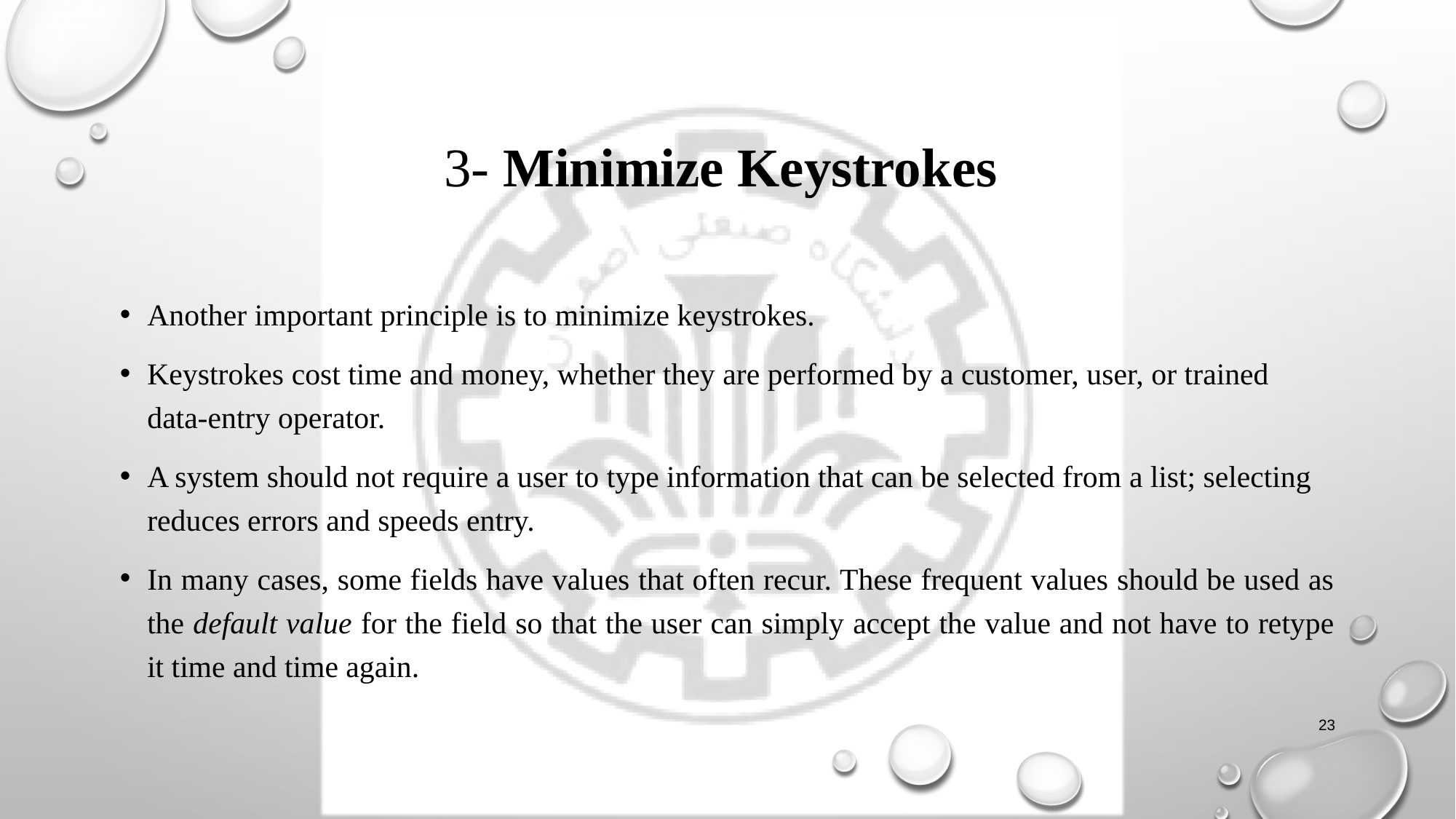

# 3- Minimize Keystrokes
Another important principle is to minimize keystrokes.
Keystrokes cost time and money, whether they are performed by a customer, user, or trained data-entry operator.
A system should not require a user to type information that can be selected from a list; selecting reduces errors and speeds entry.
In many cases, some fields have values that often recur. These frequent values should be used as the default value for the field so that the user can simply accept the value and not have to retype it time and time again.
23